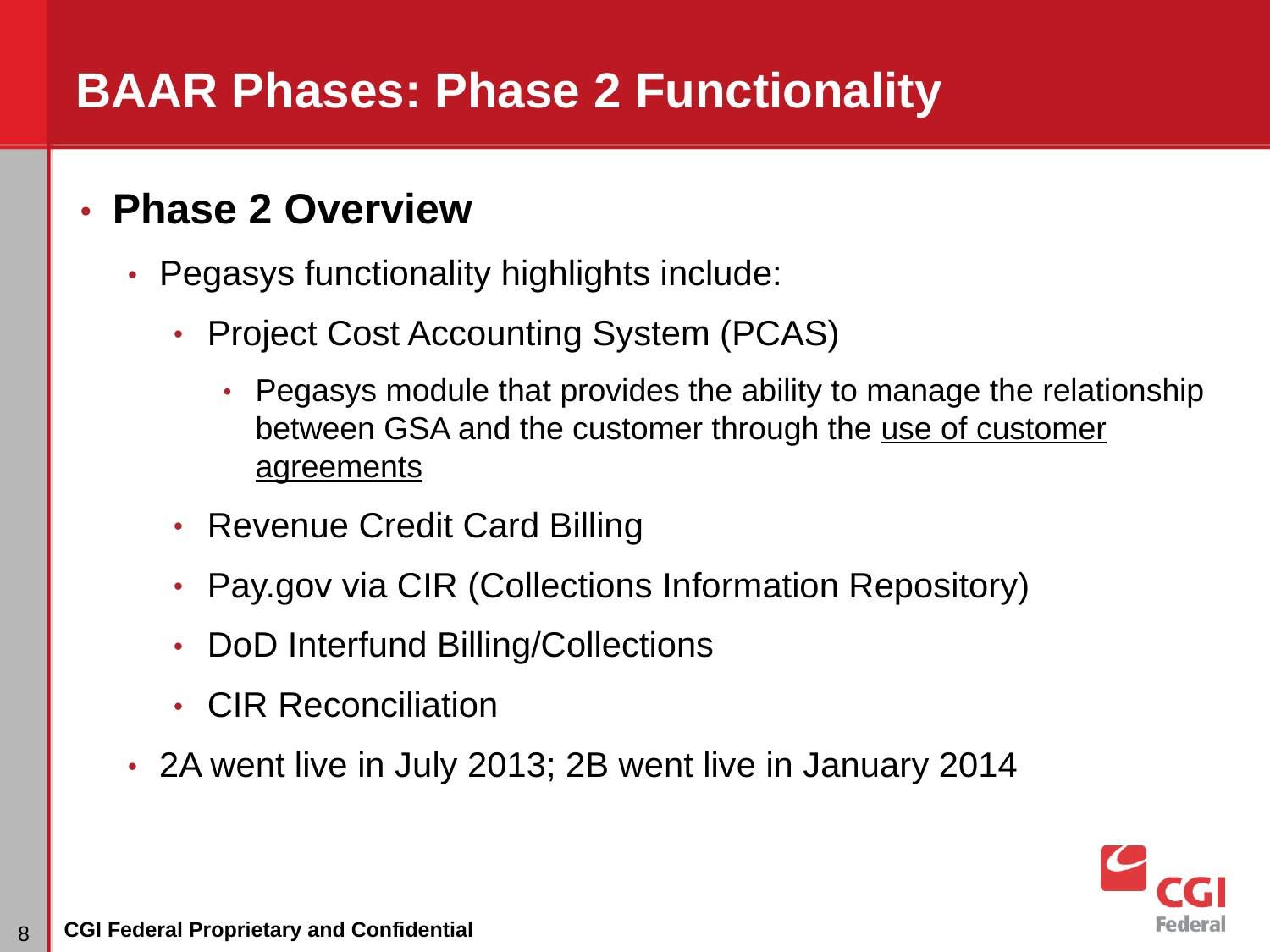

# BAAR Phases: Phase 2 Functionality
Phase 2 Overview
Pegasys functionality highlights include:
Project Cost Accounting System (PCAS)
Pegasys module that provides the ability to manage the relationship between GSA and the customer through the use of customer agreements
Revenue Credit Card Billing
Pay.gov via CIR (Collections Information Repository)
DoD Interfund Billing/Collections
CIR Reconciliation
2A went live in July 2013; 2B went live in January 2014

8
CGI Federal Proprietary and Confidential